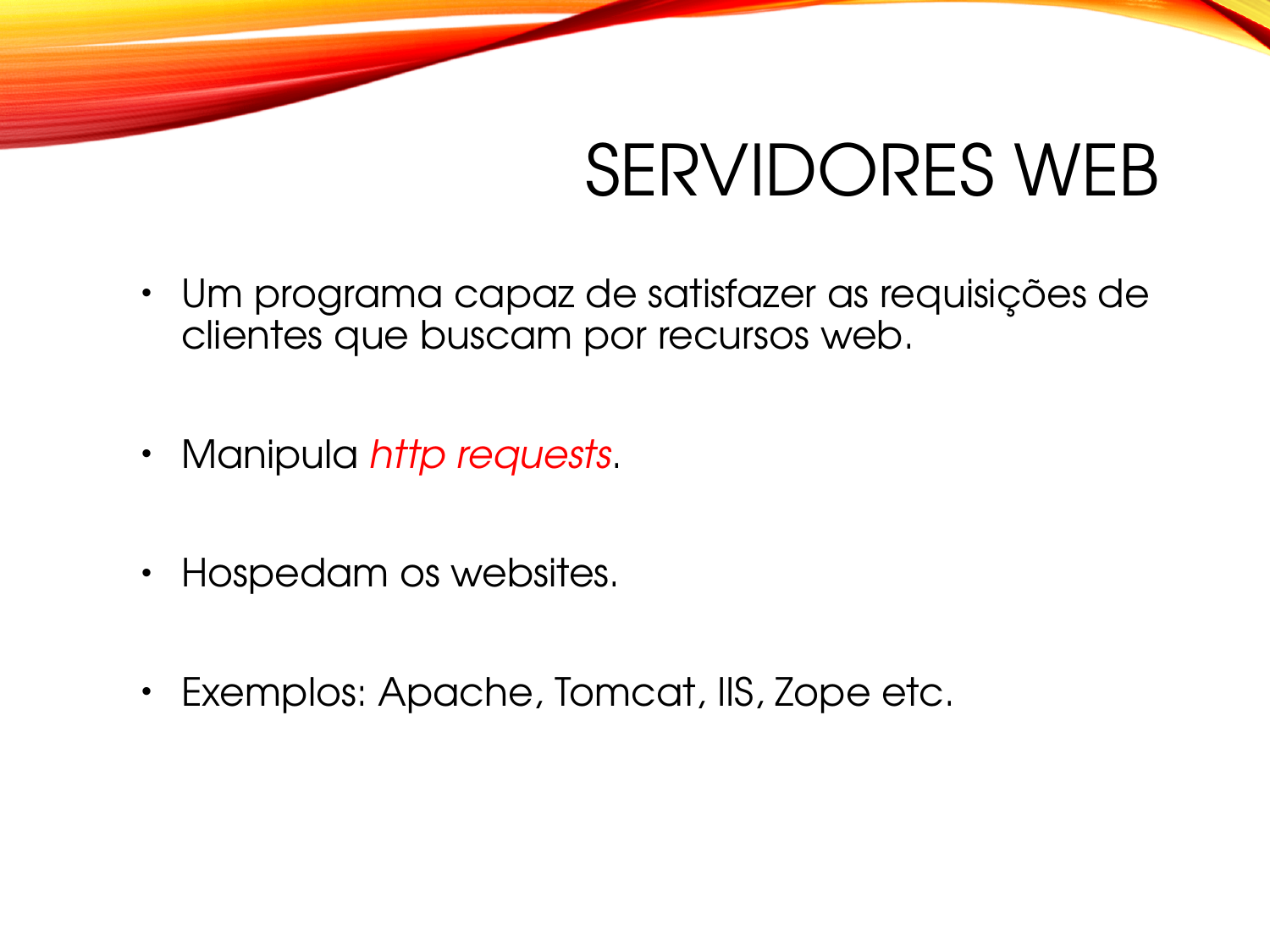

# Servidores WEB
Um programa capaz de satisfazer as requisições de clientes que buscam por recursos web.

Manipula http requests.

Hospedam os websites.

Exemplos: Apache, Tomcat, IIS, Zope etc.